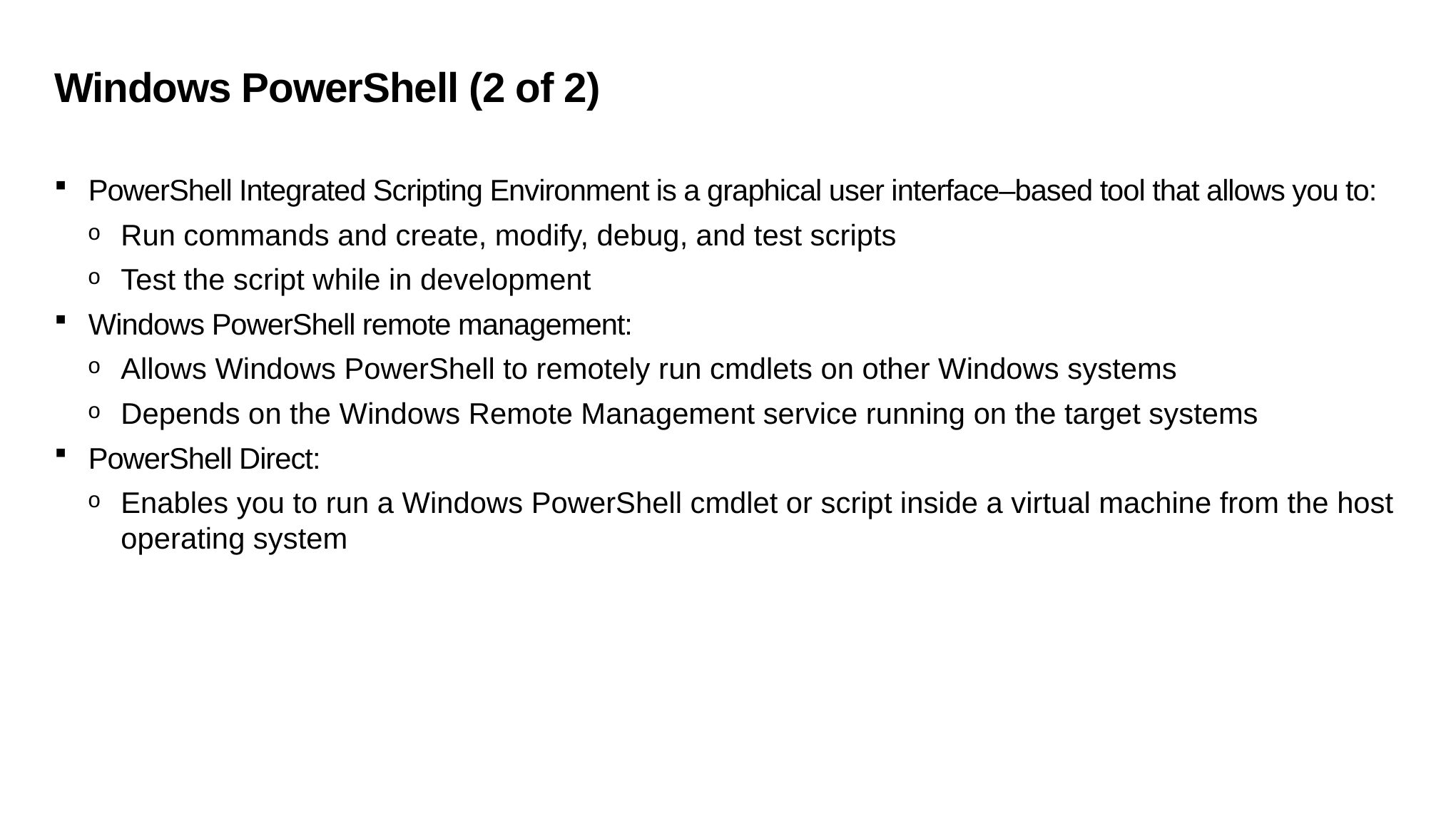

# Windows PowerShell (2 of 2)
PowerShell Integrated Scripting Environment is a graphical user interface–based tool that allows you to:
Run commands and create, modify, debug, and test scripts
Test the script while in development
Windows PowerShell remote management:
Allows Windows PowerShell to remotely run cmdlets on other Windows systems
Depends on the Windows Remote Management service running on the target systems
PowerShell Direct:
Enables you to run a Windows PowerShell cmdlet or script inside a virtual machine from the host operating system